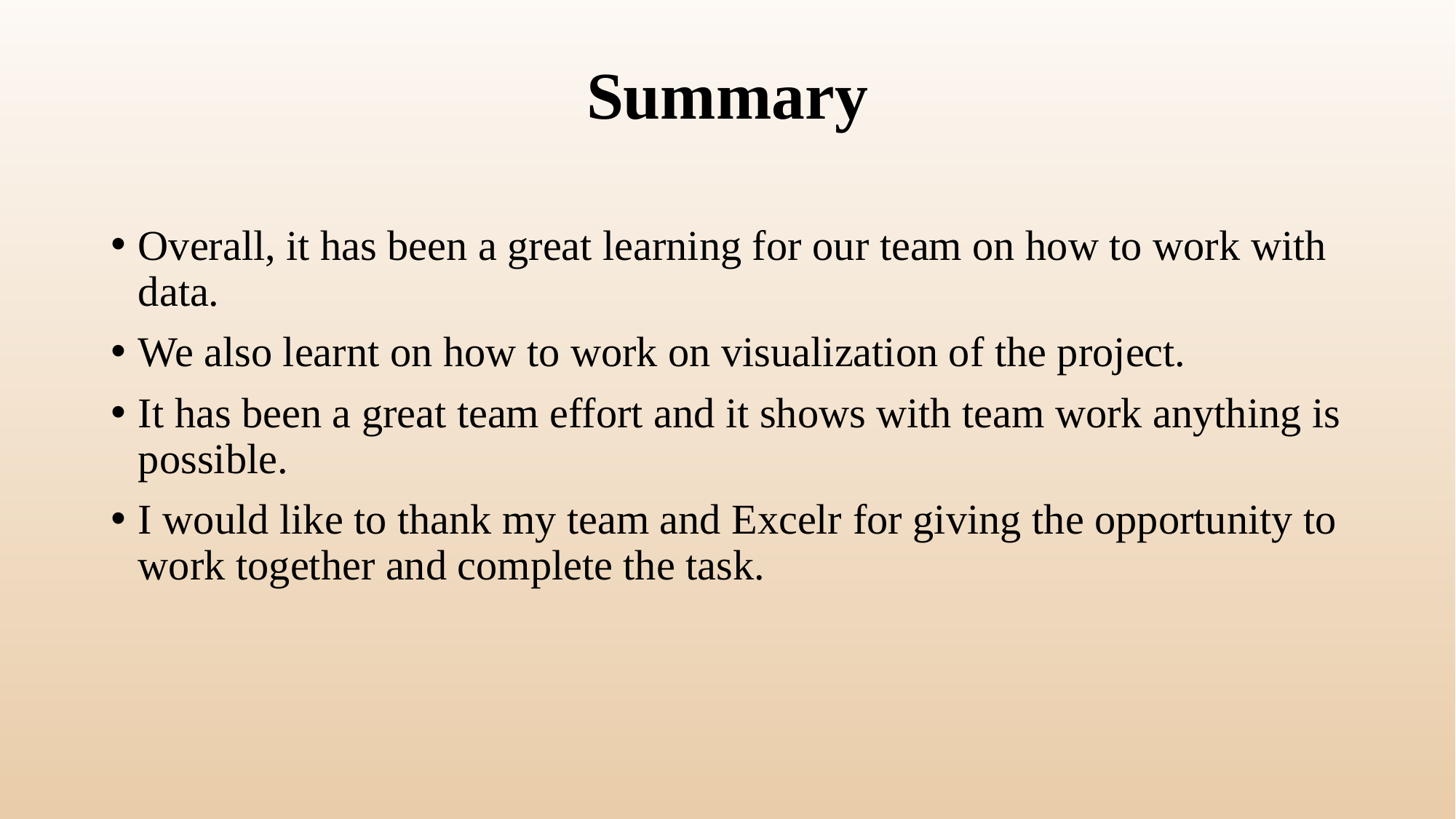

# Summary
Overall, it has been a great learning for our team on how to work with data.
We also learnt on how to work on visualization of the project.
It has been a great team effort and it shows with team work anything is possible.
I would like to thank my team and Excelr for giving the opportunity to work together and complete the task.